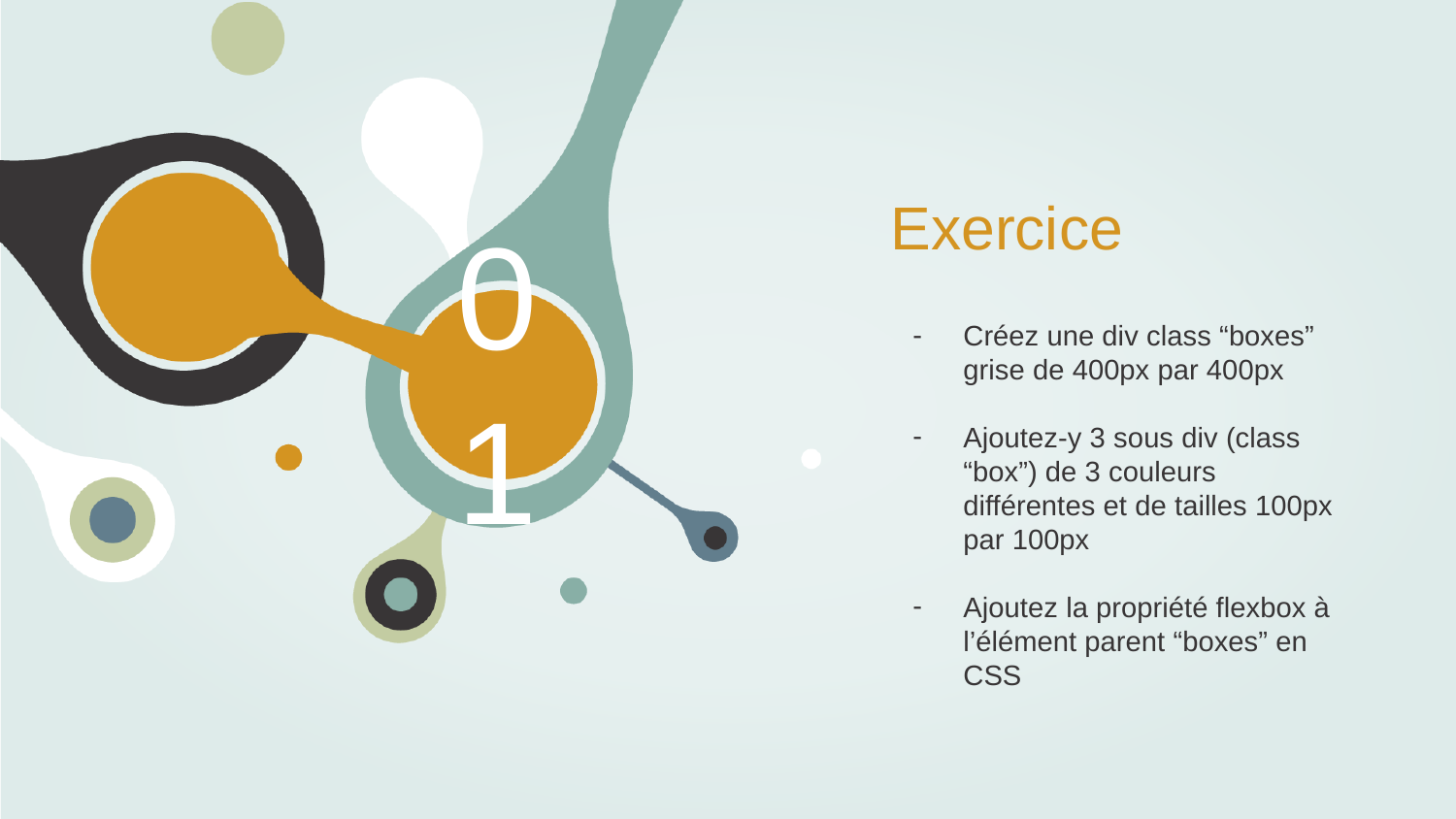

# Exercice
Créez une div class “boxes” grise de 400px par 400px

Ajoutez-y 3 sous div (class “box”) de 3 couleurs différentes et de tailles 100px par 100px
Ajoutez la propriété flexbox à l’élément parent “boxes” en CSS
01